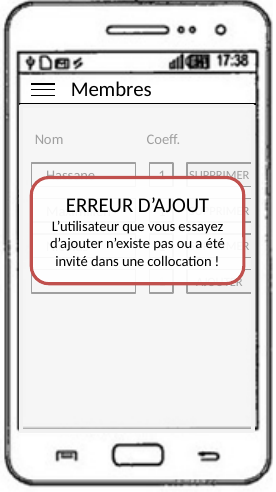

Membres

Coeff.
Nom
Hassane
1
SUPPRIMER
ERREUR D’AJOUT
L’utilisateur que vous essayez d’ajouter n’existe pas ou a été invité dans une collocation !
Maximilien
1
SUPPRIMER
Nicolas
1
SUPPRIMER

1
AJOUTER